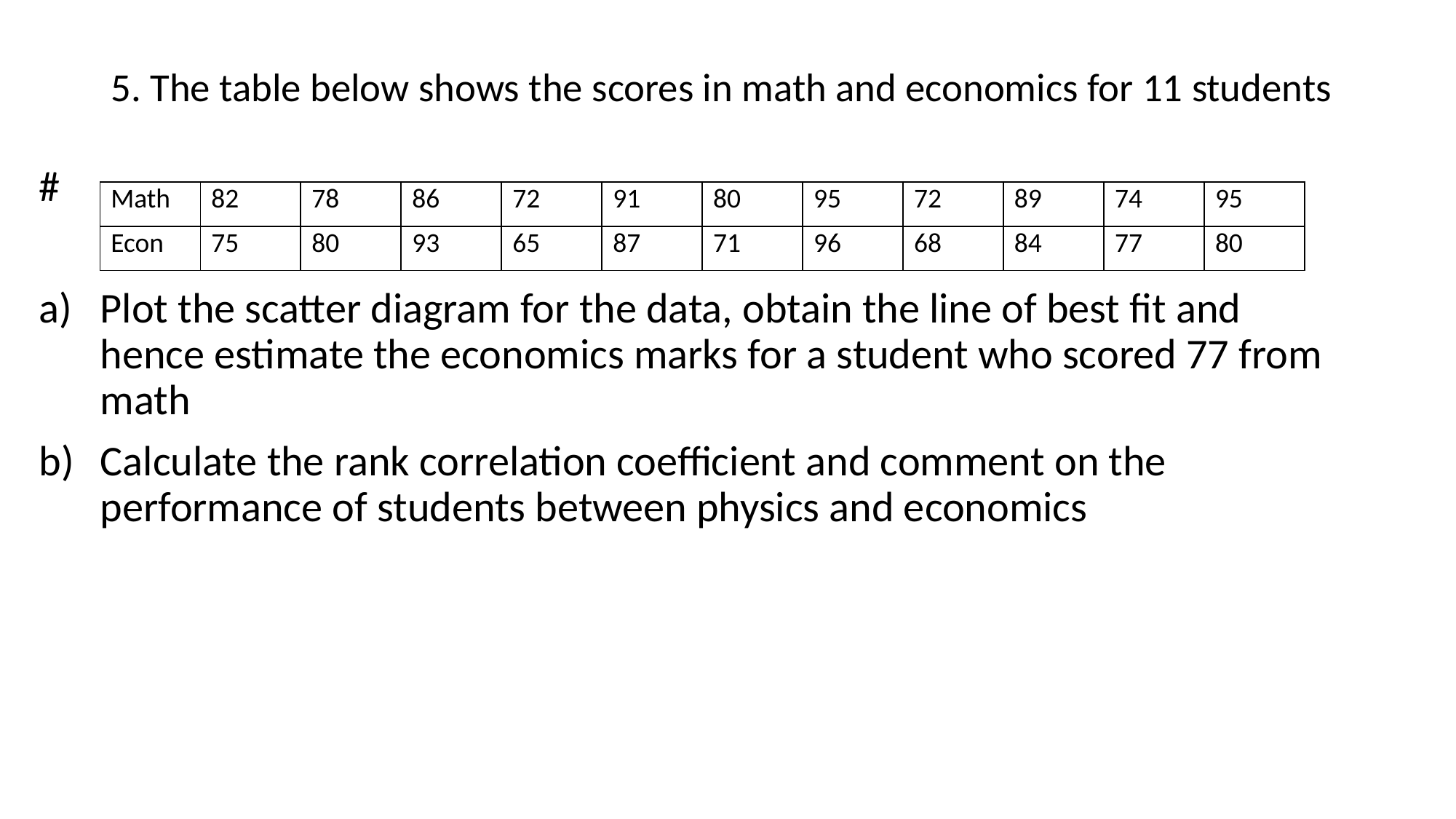

# 5. The table below shows the scores in math and economics for 11 students
#

Plot the scatter diagram for the data, obtain the line of best fit and hence estimate the economics marks for a student who scored 77 from math
Calculate the rank correlation coefficient and comment on the performance of students between physics and economics
| Math | 82 | 78 | 86 | 72 | 91 | 80 | 95 | 72 | 89 | 74 | 95 |
| --- | --- | --- | --- | --- | --- | --- | --- | --- | --- | --- | --- |
| Econ | 75 | 80 | 93 | 65 | 87 | 71 | 96 | 68 | 84 | 77 | 80 |